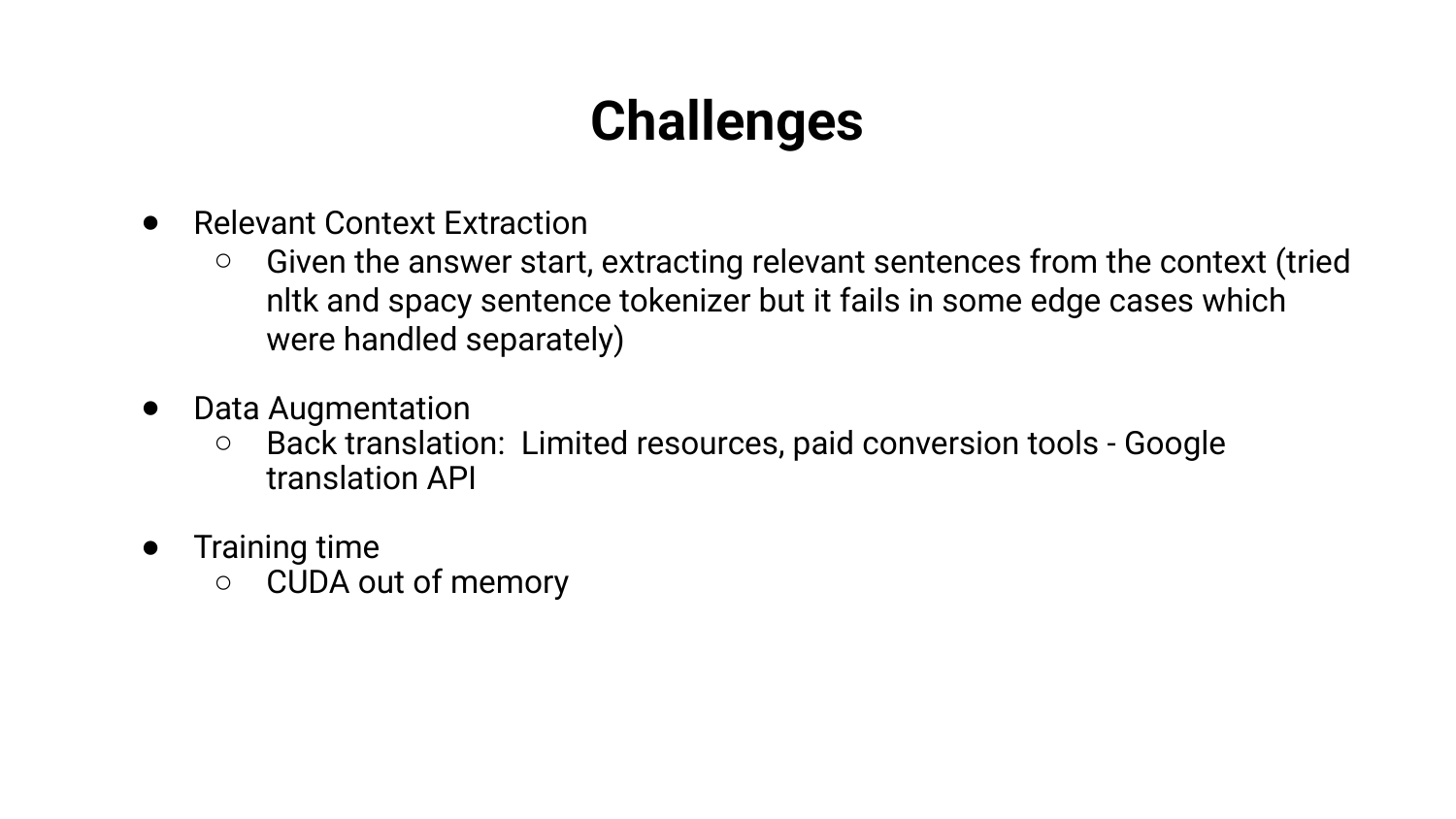

# Challenges
Relevant Context Extraction
Given the answer start, extracting relevant sentences from the context (tried nltk and spacy sentence tokenizer but it fails in some edge cases which were handled separately)

Data Augmentation
Back translation:  Limited resources, paid conversion tools - Google translation API

Training time
CUDA out of memory